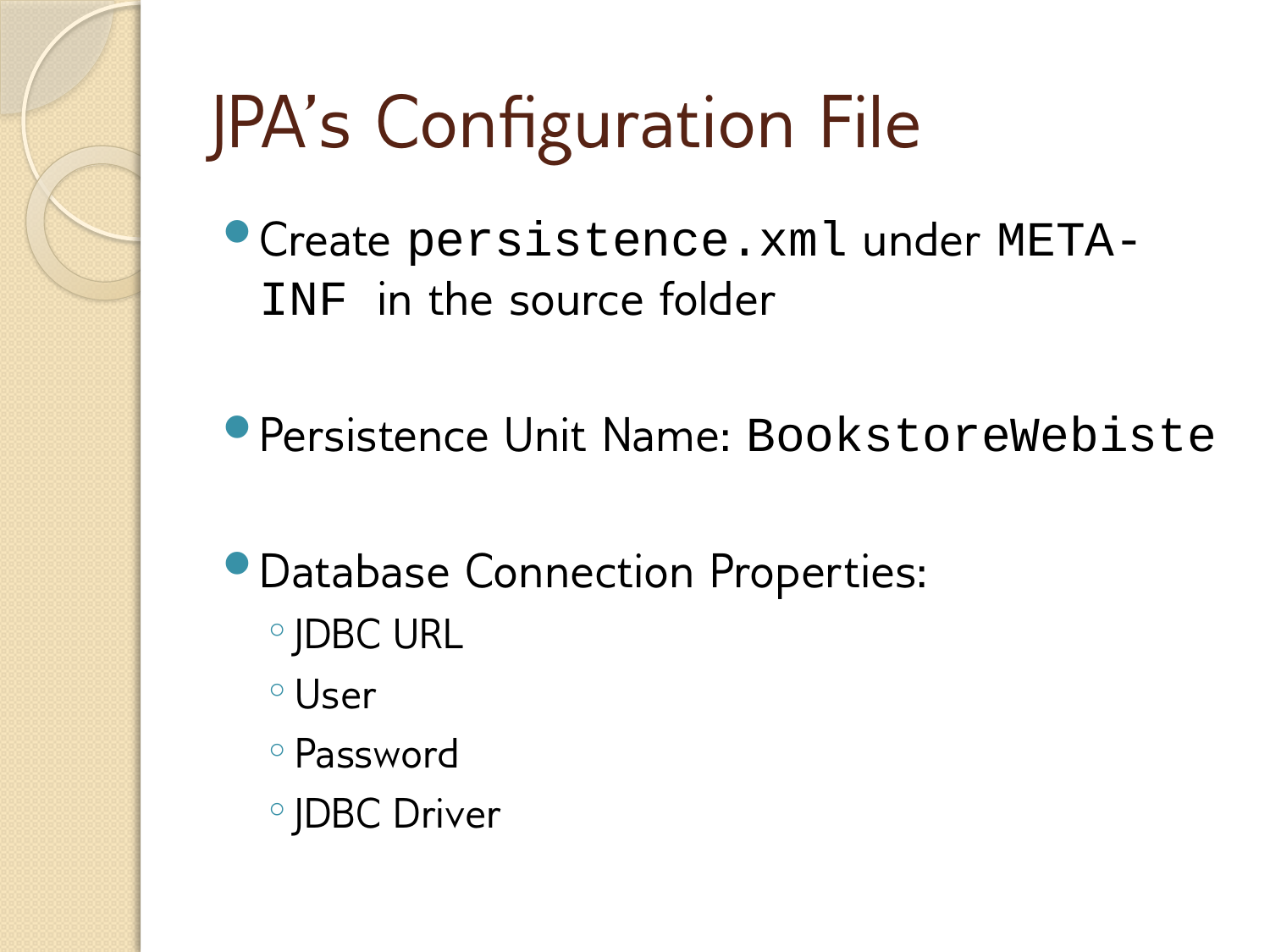

# JPA’s Configuration File
Create persistence.xml under META-INF in the source folder

Persistence Unit Name: BookstoreWebiste

Database Connection Properties:
JDBC URL
User
Password
JDBC Driver